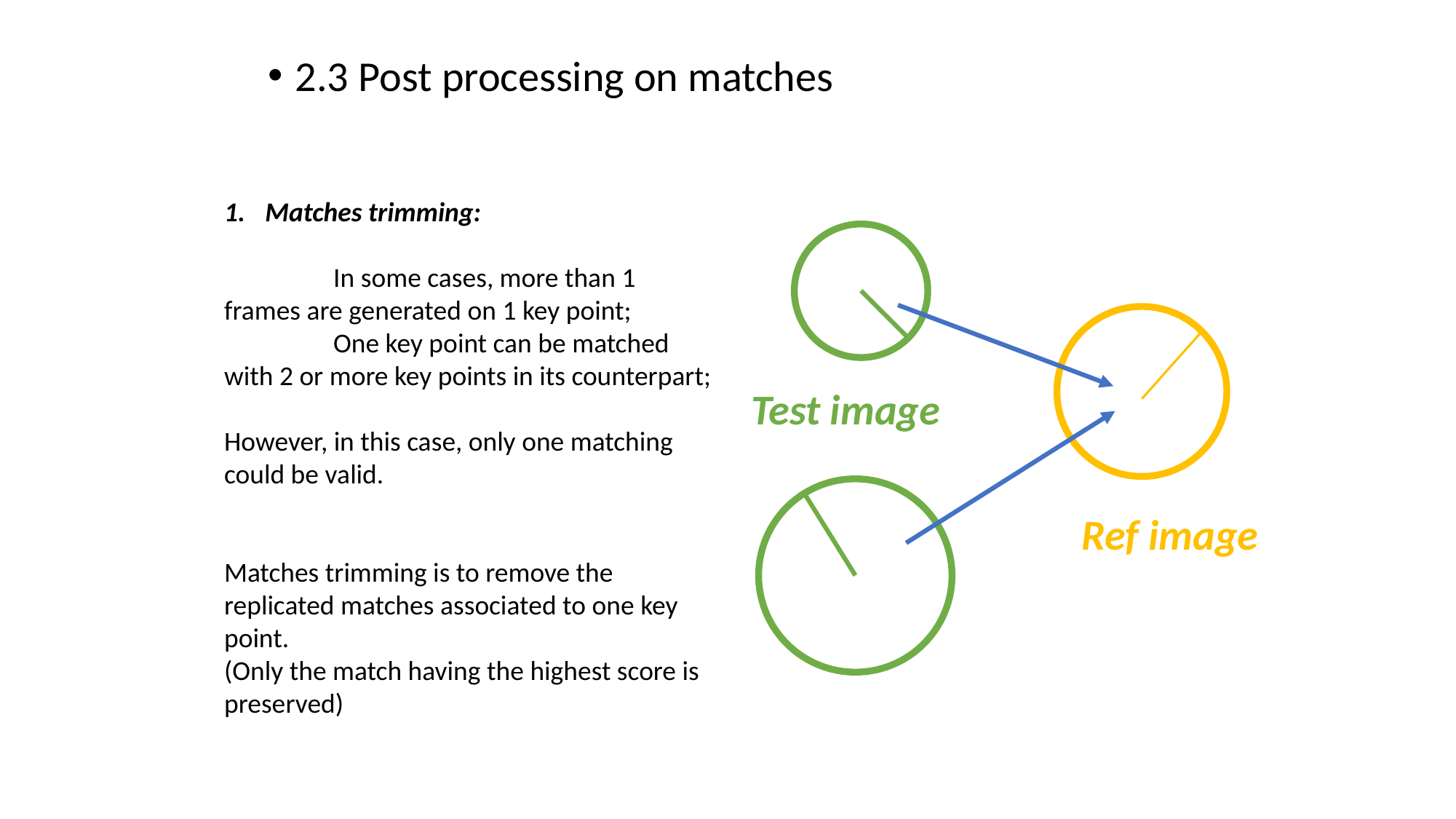

2.3 Post processing on matches
Matches trimming:

	In some cases, more than 1 frames are generated on 1 key point;
	One key point can be matched with 2 or more key points in its counterpart;

However, in this case, only one matching could be valid.

Matches trimming is to remove the replicated matches associated to one key point.
(Only the match having the highest score is preserved)

Test image
Ref image